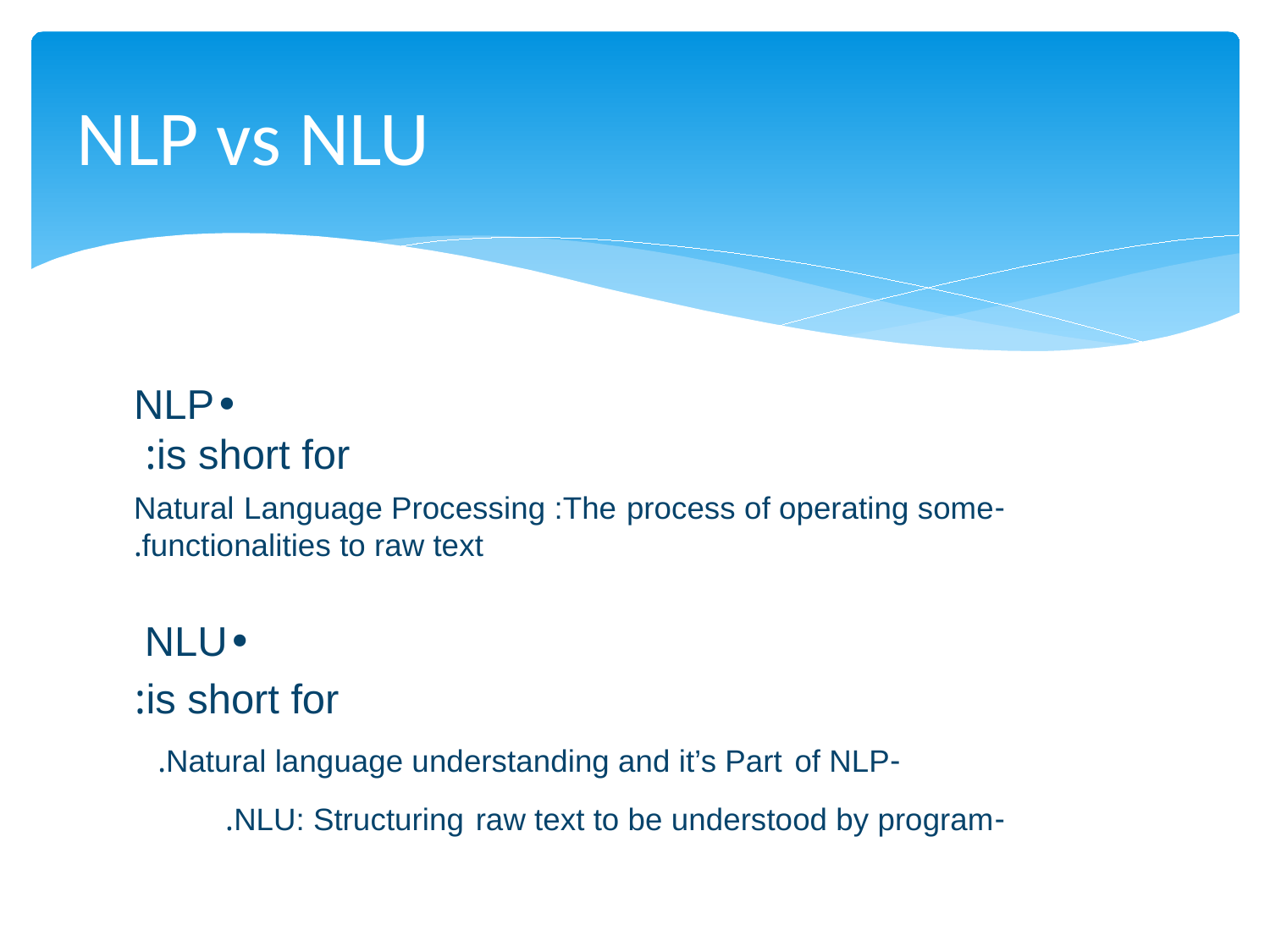

# NLP vs NLU
•NLP
is short for:
-Natural Language Processing :The process of operating some functionalities to raw text.

•NLU
is short for:
     		             -Natural language understanding and it’s Part of NLP.
-NLU: Structuring raw text to be understood by program.